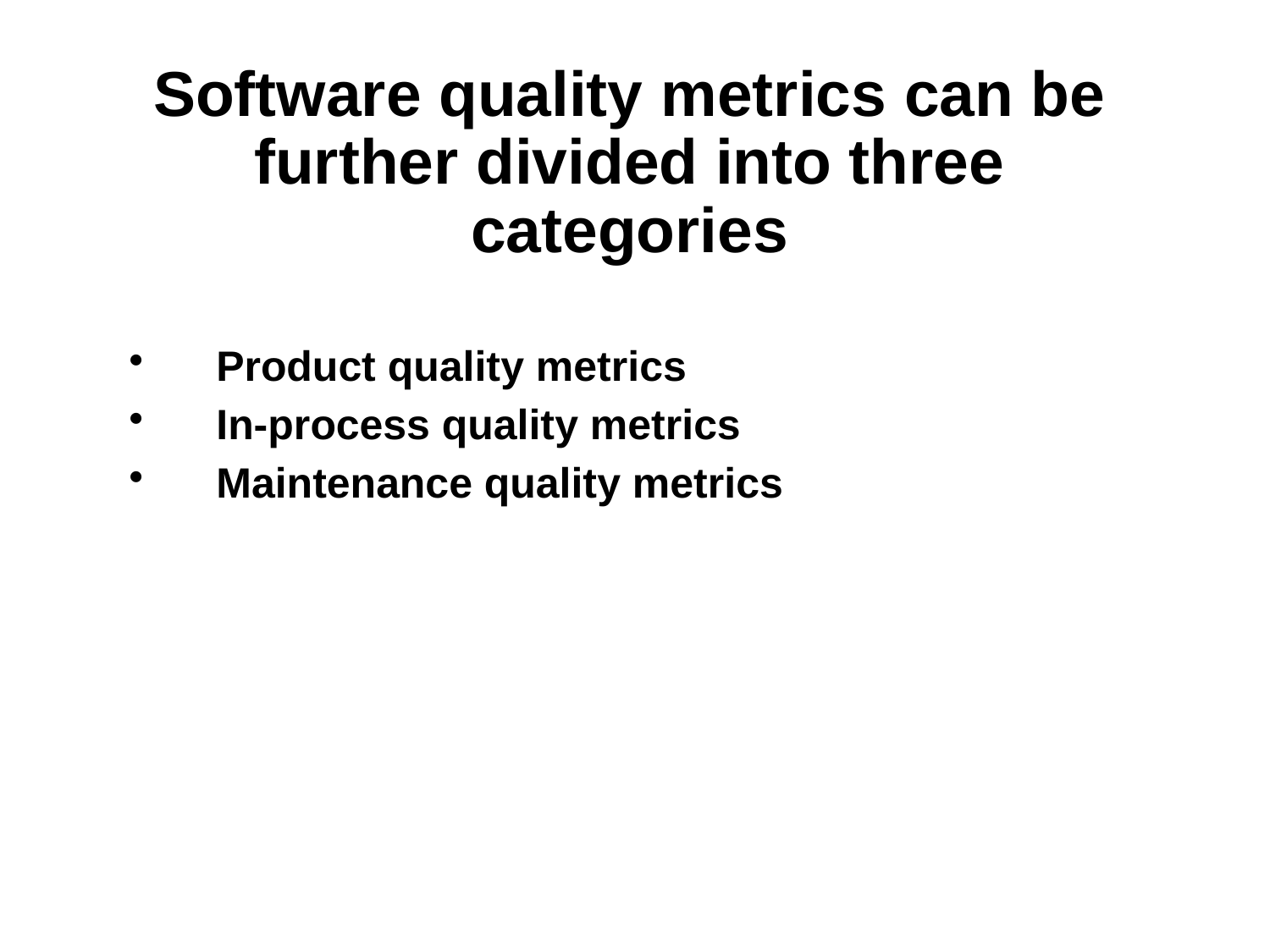

# Software quality metrics can be further divided into three categories

    Product quality metrics
    In-process quality metrics
    Maintenance quality metrics
11